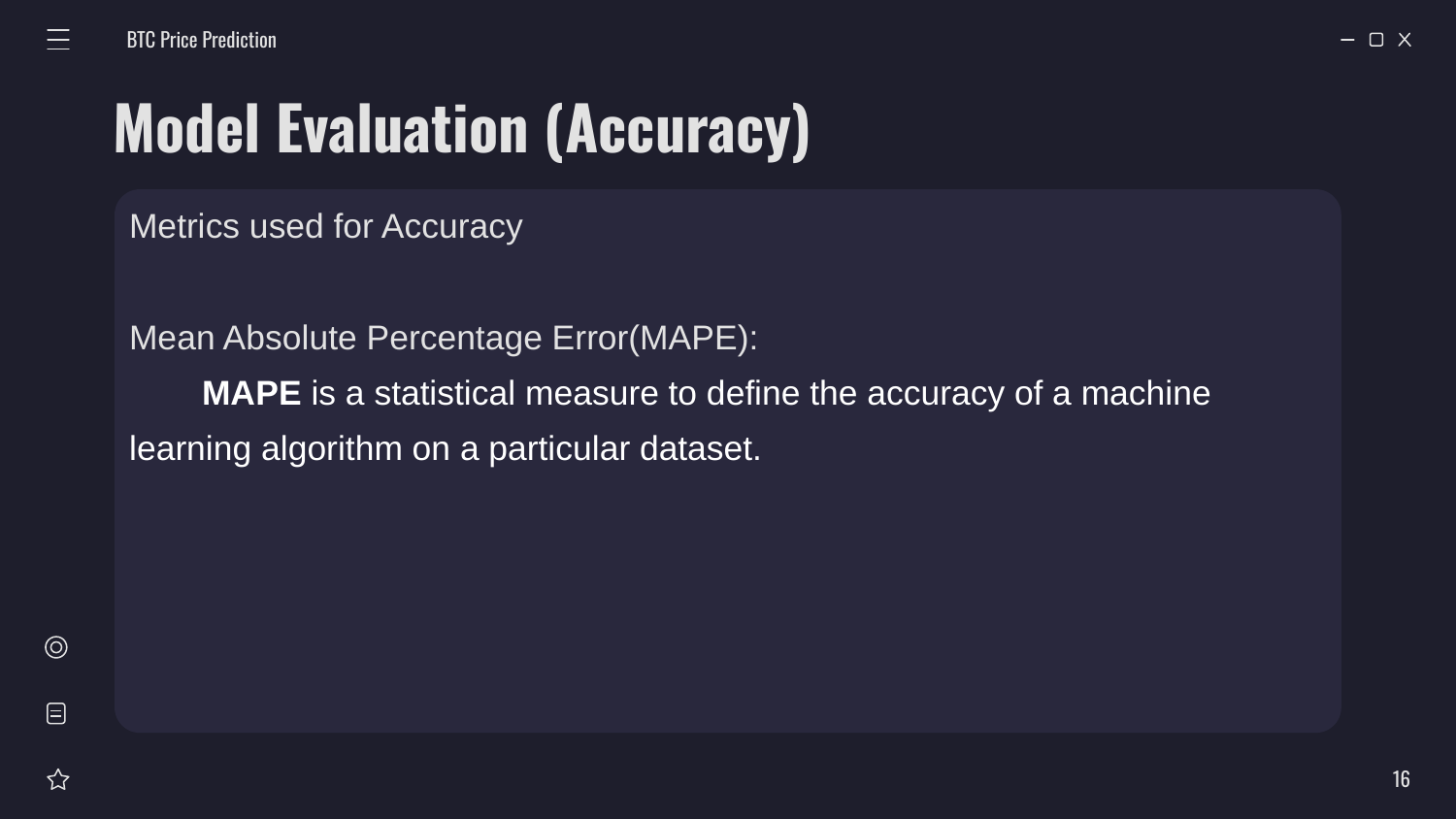

BTC Price Prediction

# Model Evaluation (Accuracy)
Metrics used for Accuracy

Mean Absolute Percentage Error(MAPE):
MAPE is a statistical measure to define the accuracy of a machine learning algorithm on a particular dataset.

16